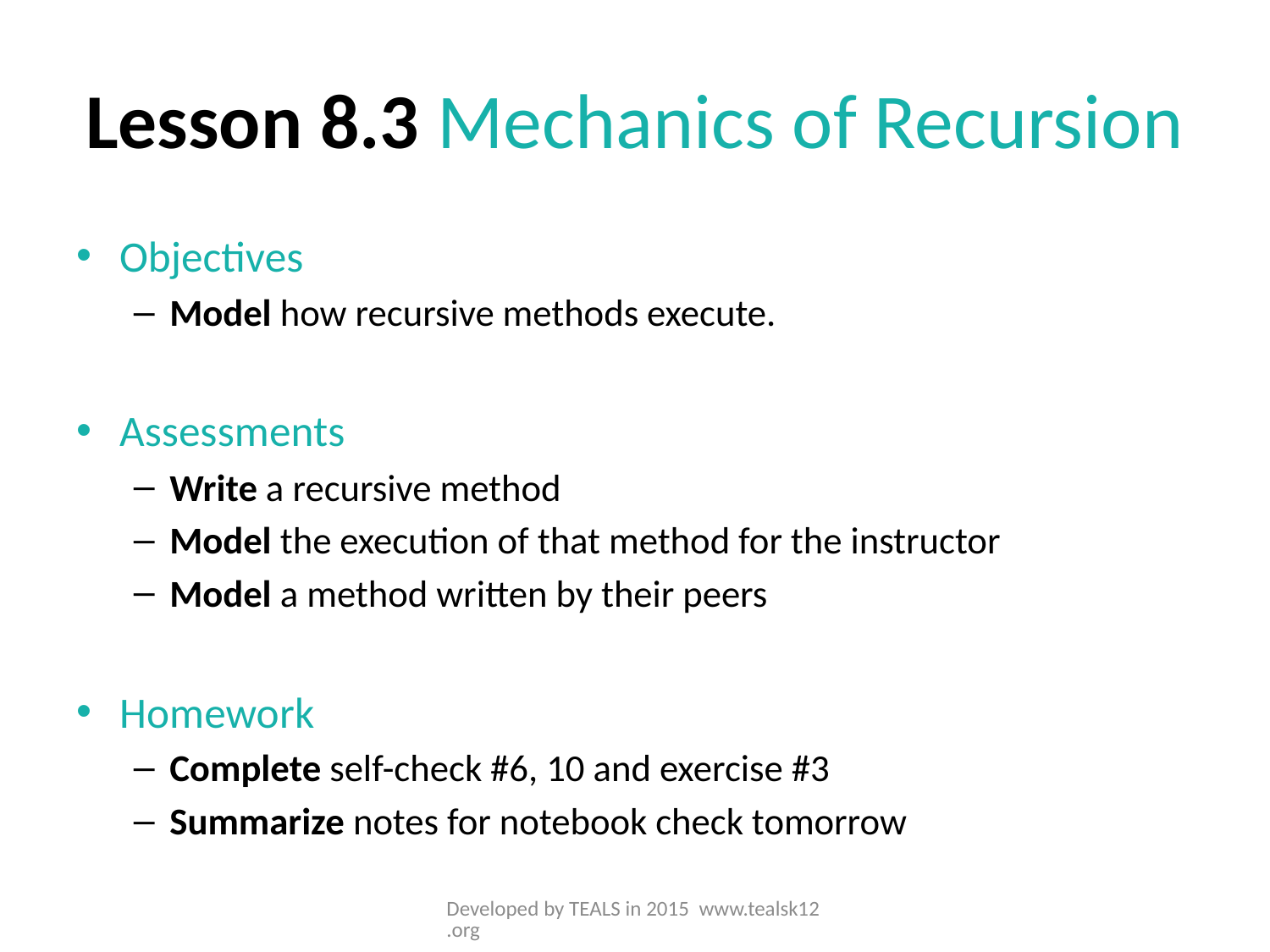

# Lesson 8.3 Mechanics of Recursion
Objectives
Model how recursive methods execute.

Assessments
Write a recursive method
Model the execution of that method for the instructor
Model a method written by their peers

Homework
Complete self-check #6, 10 and exercise #3
Summarize notes for notebook check tomorrow

Developed by TEALS in 2015  www.tealsk12.org